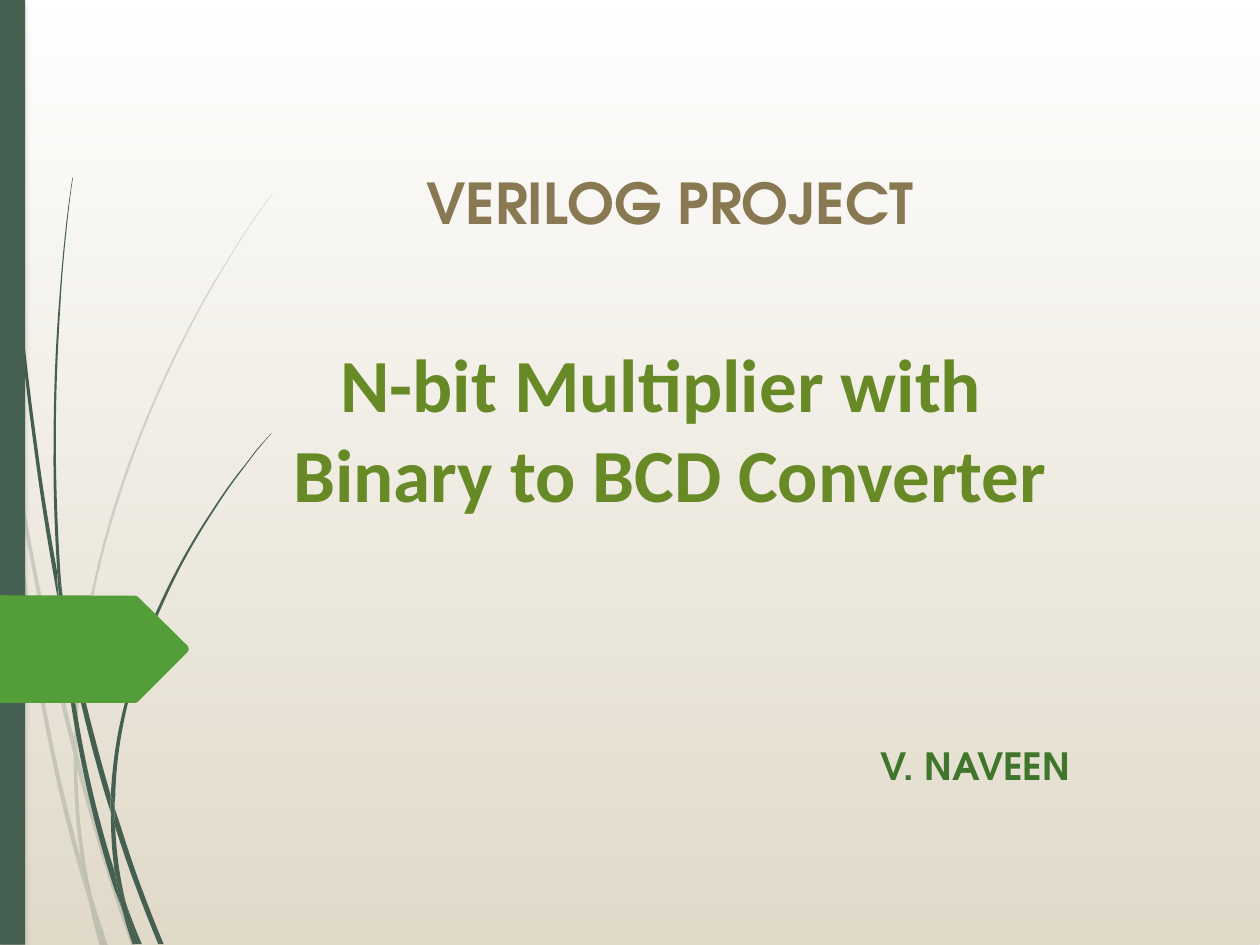

# VERILOG PROJECT N-bit Multiplier with Binary to BCD Converter
V. NAVEEN